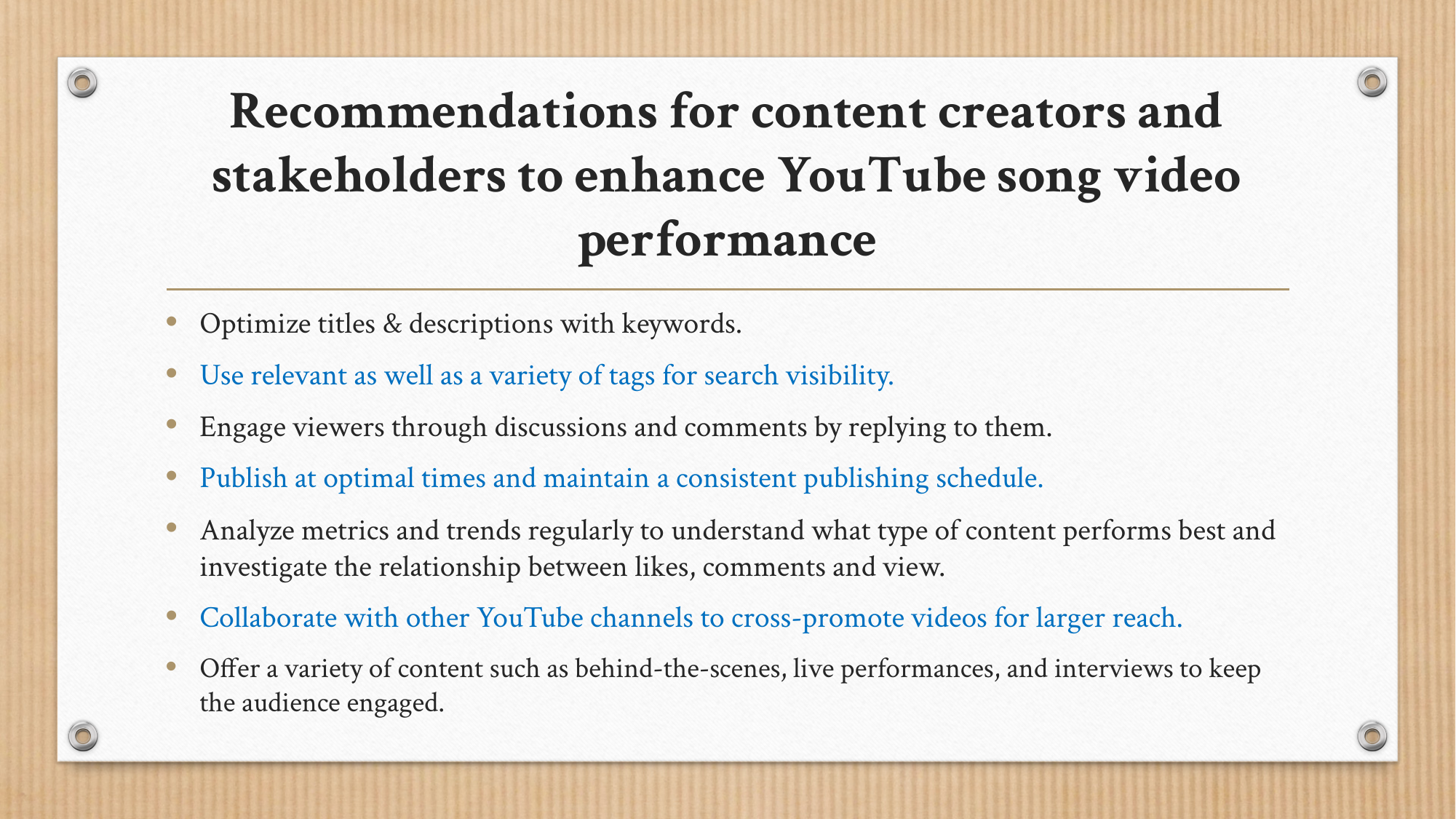

# Recommendations for content creators and stakeholders to enhance YouTube song video performance
Optimize titles & descriptions with keywords.
Use relevant as well as a variety of tags for search visibility.
Engage viewers through discussions and comments by replying to them.
Publish at optimal times and maintain a consistent publishing schedule.
Analyze metrics and trends regularly to understand what type of content performs best and investigate the relationship between likes, comments and view.
Collaborate with other YouTube channels to cross-promote videos for larger reach.
Offer a variety of content such as behind-the-scenes, live performances, and interviews to keep the audience engaged.